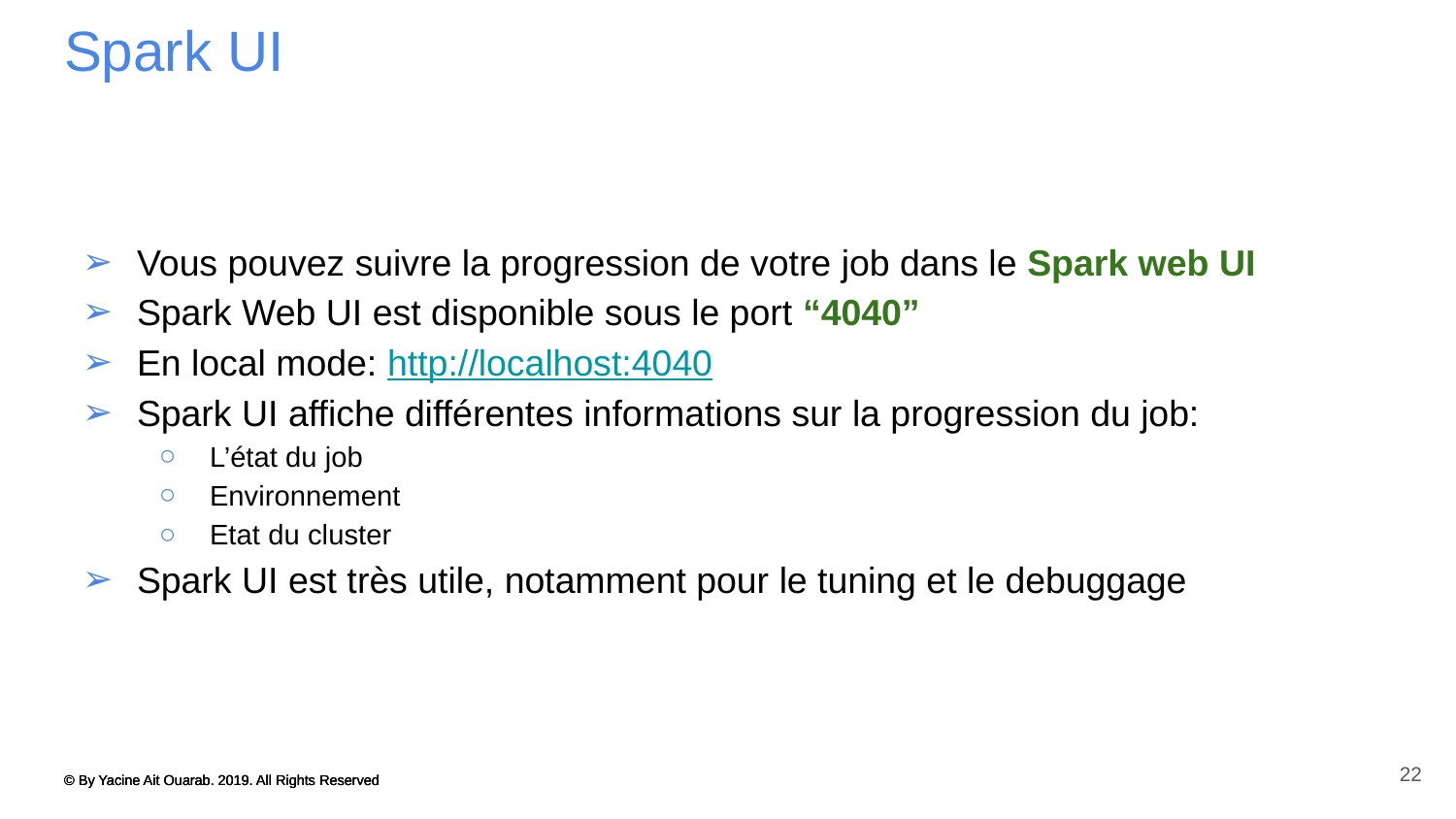

# Spark UI

Vous pouvez suivre la progression de votre job dans le Spark web UI
Spark Web UI est disponible sous le port “4040”
En local mode: http://localhost:4040
Spark UI affiche différentes informations sur la progression du job:
L’état du job
Environnement
Etat du cluster
Spark UI est très utile, notamment pour le tuning et le debuggage
22